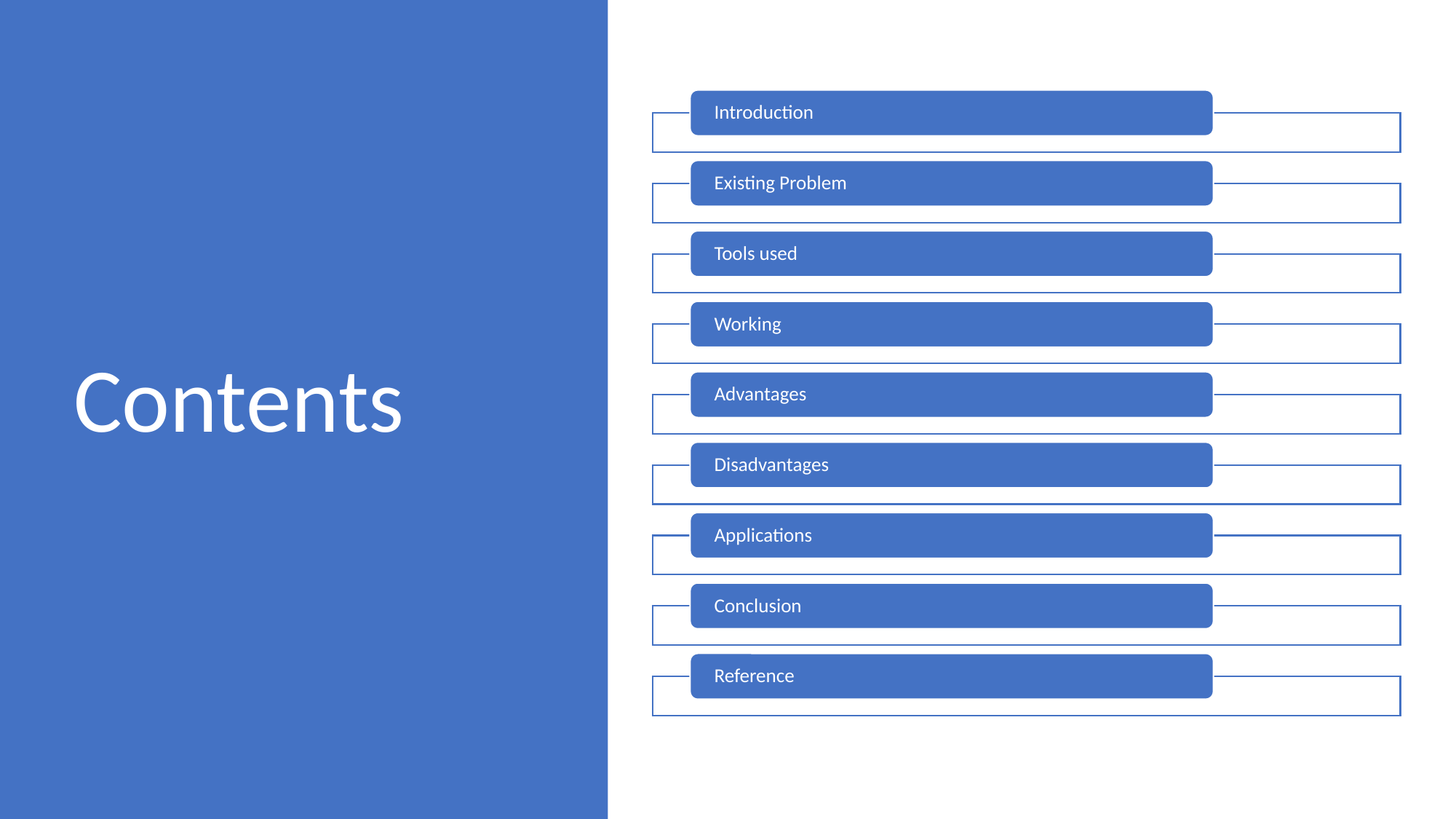

# Contents
Introduction
Existing Problem
Tools used
Working
Advantages
Disadvantages
Applications
Conclusion
Reference